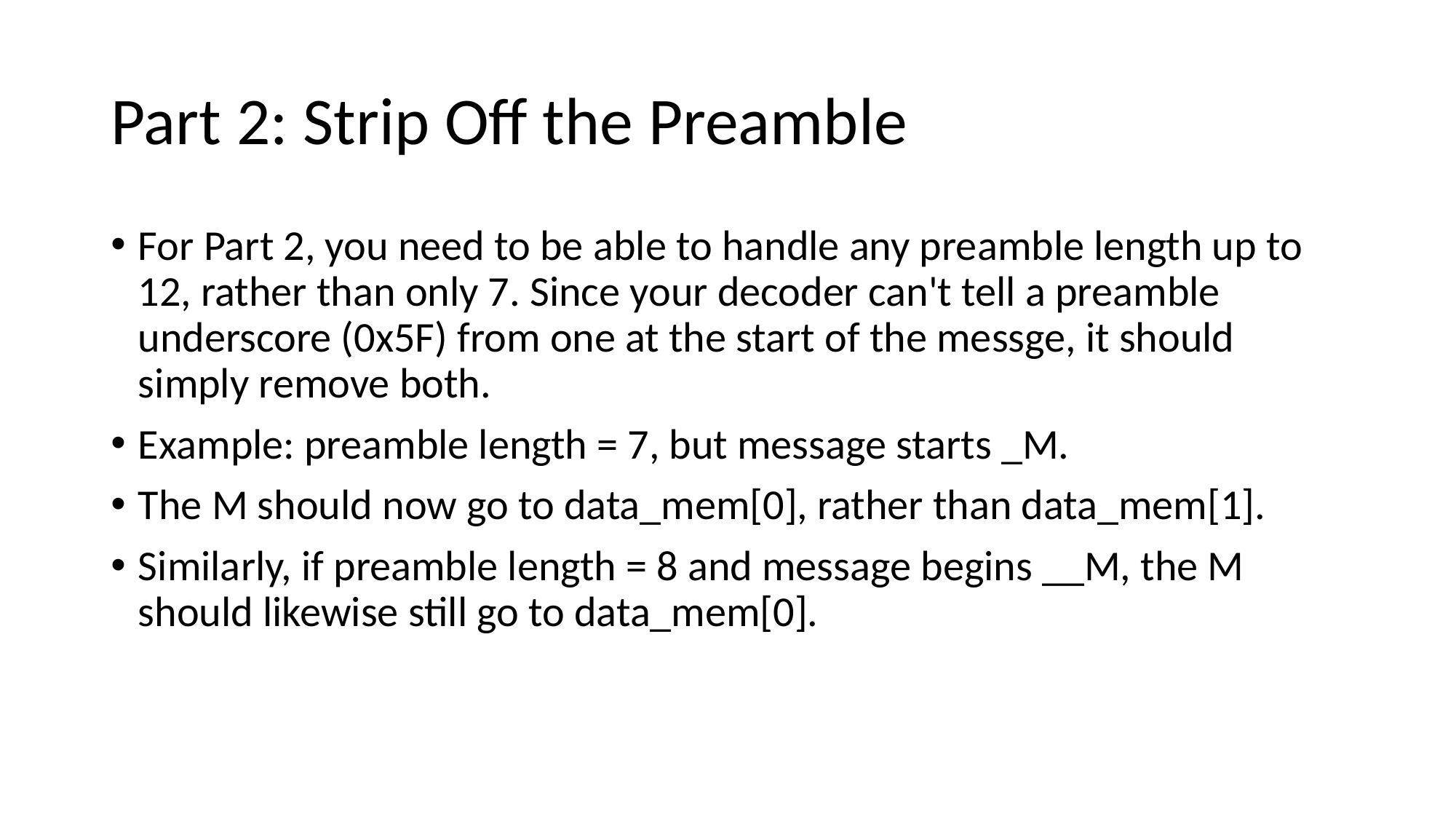

# Part 2: Strip Off the Preamble
For Part 2, you need to be able to handle any preamble length up to 12, rather than only 7. Since your decoder can't tell a preamble underscore (0x5F) from one at the start of the messge, it should simply remove both.
Example: preamble length = 7, but message starts _M.
The M should now go to data_mem[0], rather than data_mem[1].
Similarly, if preamble length = 8 and message begins __M, the M should likewise still go to data_mem[0].